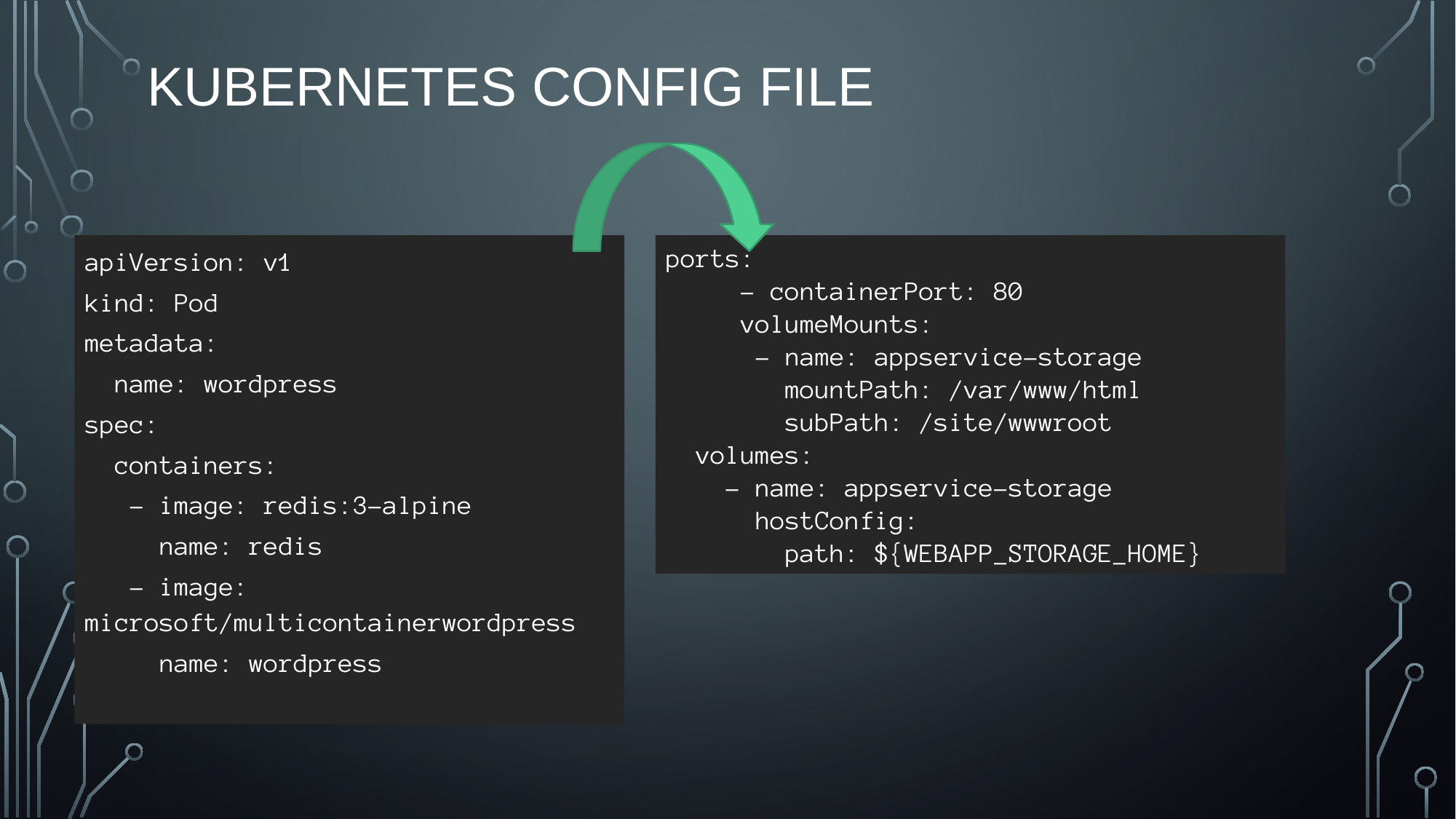

# Kubernetes Config File

apiVersion: v1
kind: Pod
metadata:
  name: wordpress
spec:
  containers:
   - image: redis:3-alpine
     name: redis
   - image: microsoft/multicontainerwordpress
     name: wordpress

ports:
     - containerPort: 80
     volumeMounts:
      - name: appservice-storage
        mountPath: /var/www/html
        subPath: /site/wwwroot
  volumes:
    - name: appservice-storage
      hostConfig:
        path: ${WEBAPP_STORAGE_HOME}